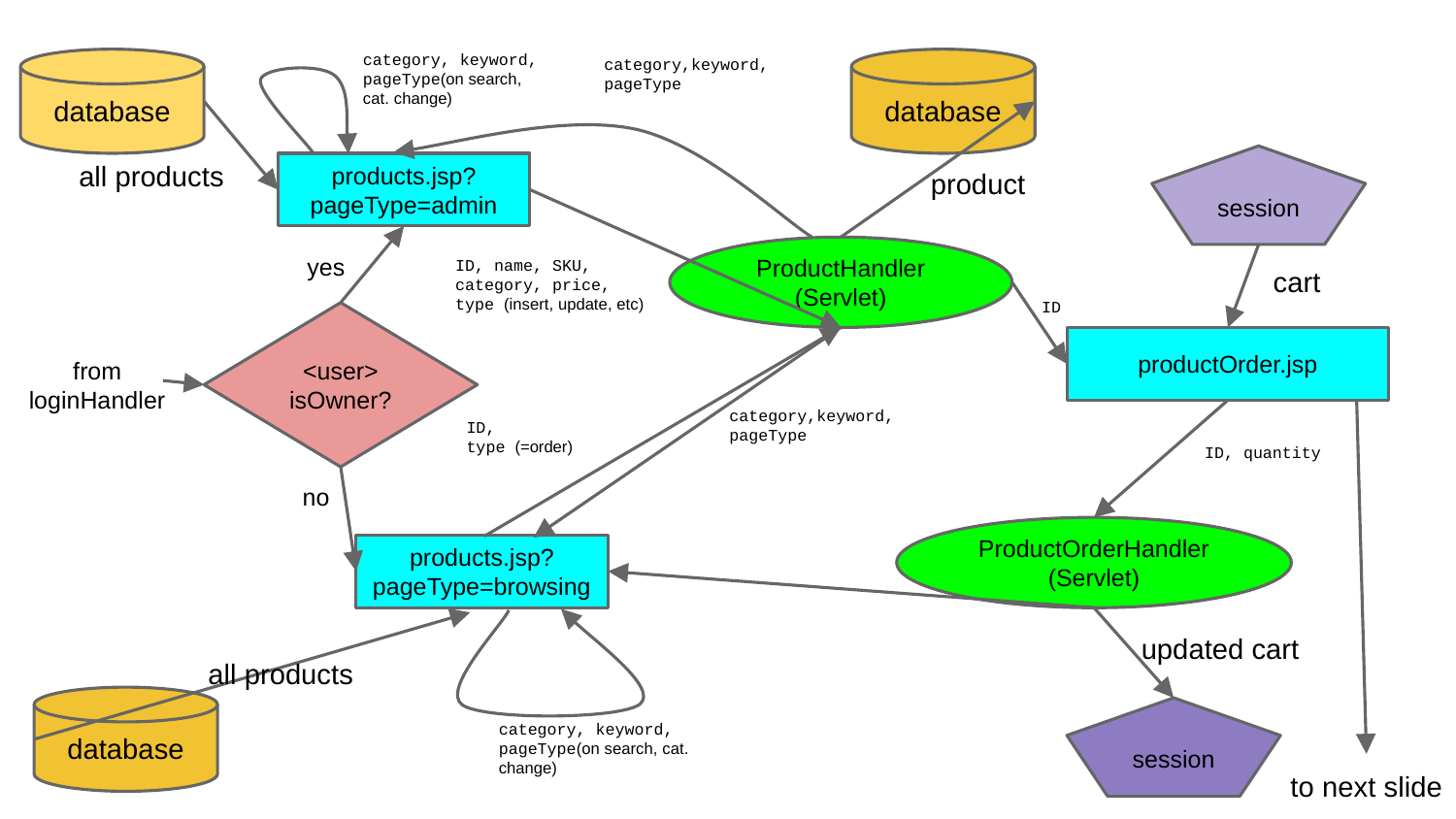

category,keyword,
pageType
category, keyword,
pageType(on search, cat. change)
database
database

all products
session
      product
products.jsp?
pageType=admin
yes
ProductHandler
(Servlet)
ID, name, SKU,
category, price,
type (insert, update, etc)
cart
ID
<user>
isOwner?
productOrder.jsp
from loginHandler

category,keyword,
pageType
ID,
type (=order)
 ID, quantity
no
ProductOrderHandler
(Servlet)
products.jsp?
pageType=browsing

updated cart
all products

category, keyword,
pageType(on search, cat. change)
database
session
to next slide